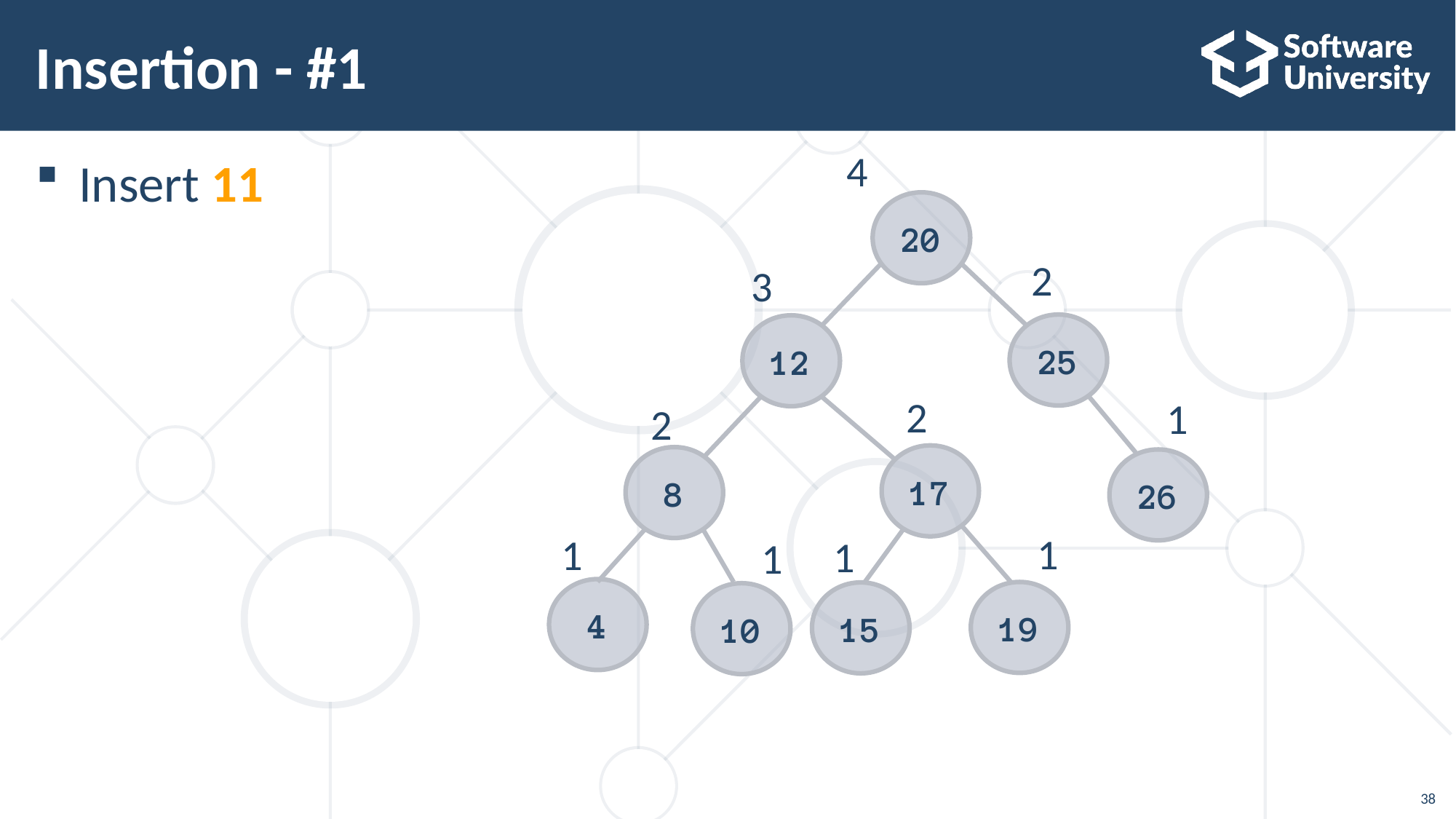

38
# Insertion - #1
4
Insert 11
20
2
3

25
12
2
1
2

17
8
26
1
1
1
1

4
19
15
10